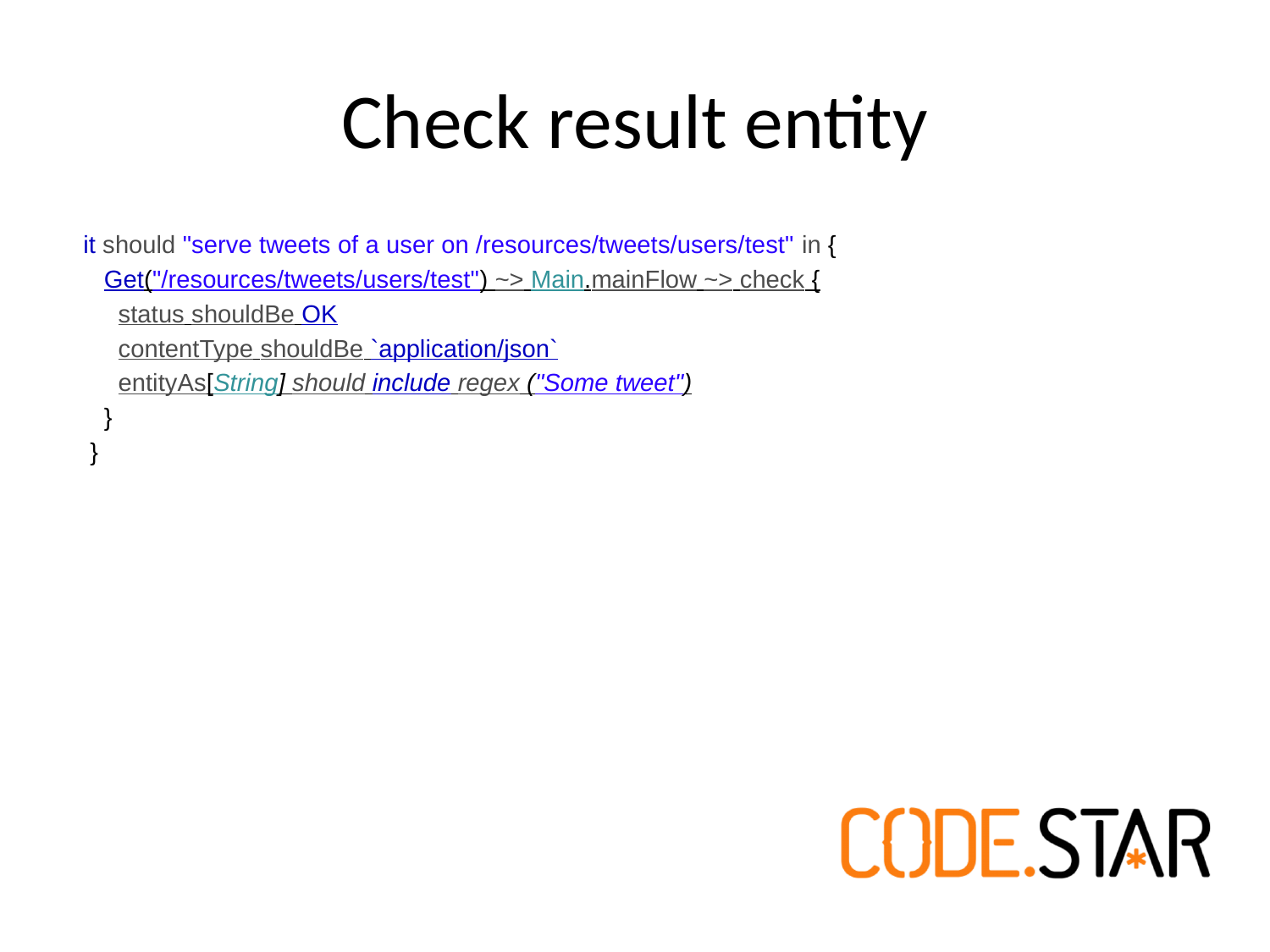

# Check result entity
 it should "serve tweets of a user on /resources/tweets/users/test" in {
    Get("/resources/tweets/users/test") ~> Main.mainFlow ~> check {
      status shouldBe OK
      contentType shouldBe `application/json`
      entityAs[String] should include regex ("Some tweet")
    }
  }